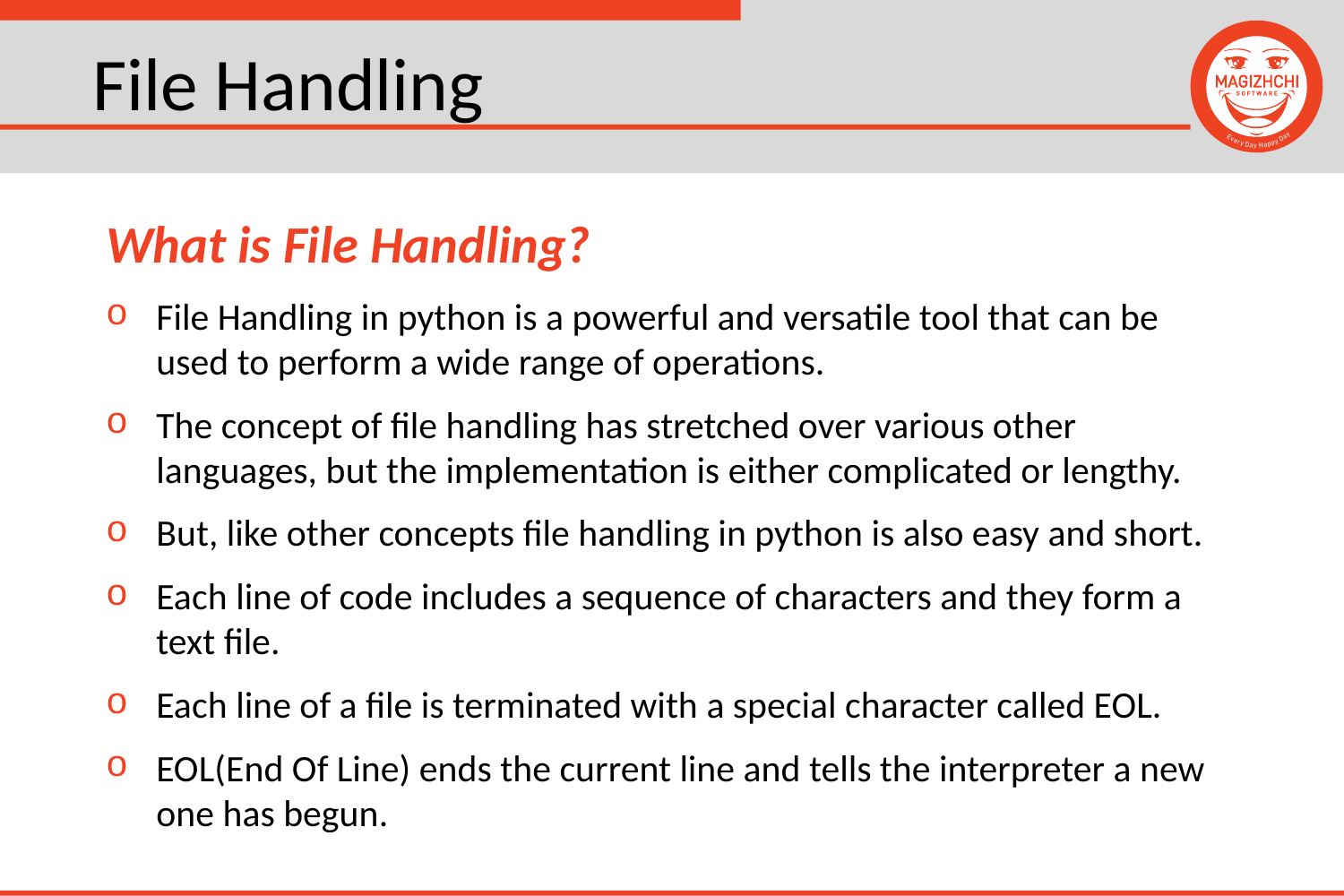

# File Handling
What is File Handling?
File Handling in python is a powerful and versatile tool that can be used to perform a wide range of operations.
The concept of file handling has stretched over various other languages, but the implementation is either complicated or lengthy.
But, like other concepts file handling in python is also easy and short.
Each line of code includes a sequence of characters and they form a text file.
Each line of a file is terminated with a special character called EOL.
EOL(End Of Line) ends the current line and tells the interpreter a new one has begun.